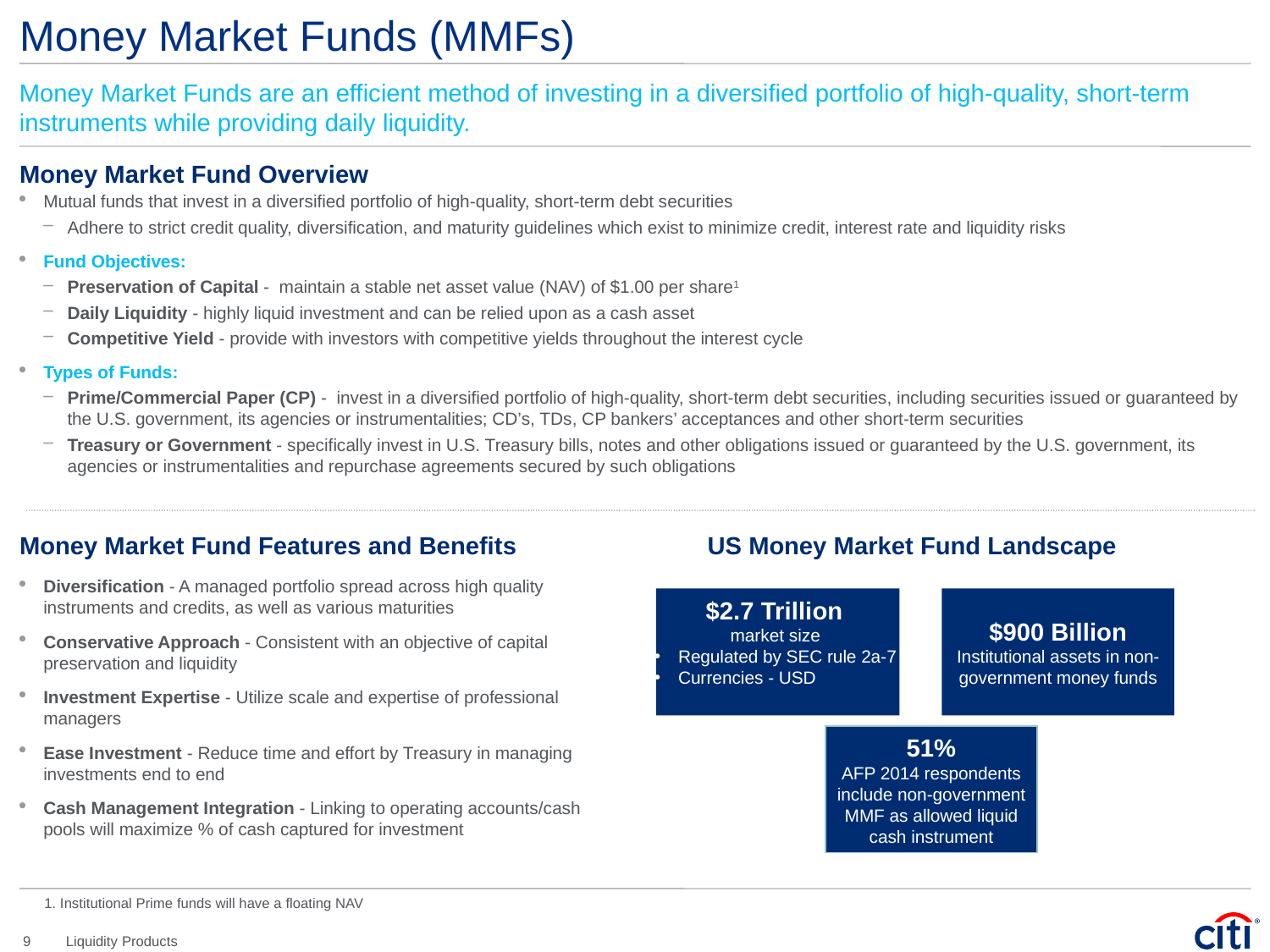

# Money Market Funds (MMFs)
Money Market Funds are an efficient method of investing in a diversified portfolio of high-quality, short-term instruments while providing daily liquidity.

Money Market Fund Overview
Mutual funds that invest in a diversified portfolio of high-quality, short-term debt securities
Adhere to strict credit quality, diversification, and maturity guidelines which exist to minimize credit, interest rate and liquidity risks
Fund Objectives:
Preservation of Capital -  maintain a stable net asset value (NAV) of $1.00 per share1
Daily Liquidity - highly liquid investment and can be relied upon as a cash asset
Competitive Yield - provide with investors with competitive yields throughout the interest cycle
Types of Funds:
Prime/Commercial Paper (CP) -  invest in a diversified portfolio of high-quality, short-term debt securities, including securities issued or guaranteed by the U.S. government, its agencies or instrumentalities; CD’s, TDs, CP bankers’ acceptances and other short-term securities
Treasury or Government - specifically invest in U.S. Treasury bills, notes and other obligations issued or guaranteed by the U.S. government, its agencies or instrumentalities and repurchase agreements secured by such obligations

Money Market Fund Features and Benefits
US Money Market Fund Landscape
Diversification - A managed portfolio spread across high quality instruments and credits, as well as various maturities
Conservative Approach - Consistent with an objective of capital preservation and liquidity
Investment Expertise - Utilize scale and expertise of professional managers
Ease Investment - Reduce time and effort by Treasury in managing investments end to end
Cash Management Integration - Linking to operating accounts/cash pools will maximize % of cash captured for investment
$2.7 Trillion
market size
Regulated by SEC rule 2a-7
Currencies - USD

$900 Billion
Institutional assets in non-government money funds
51%
AFP 2014 respondents include non-government MMF as allowed liquid cash instrument
1. Institutional Prime funds will have a floating NAV
9
Liquidity Products